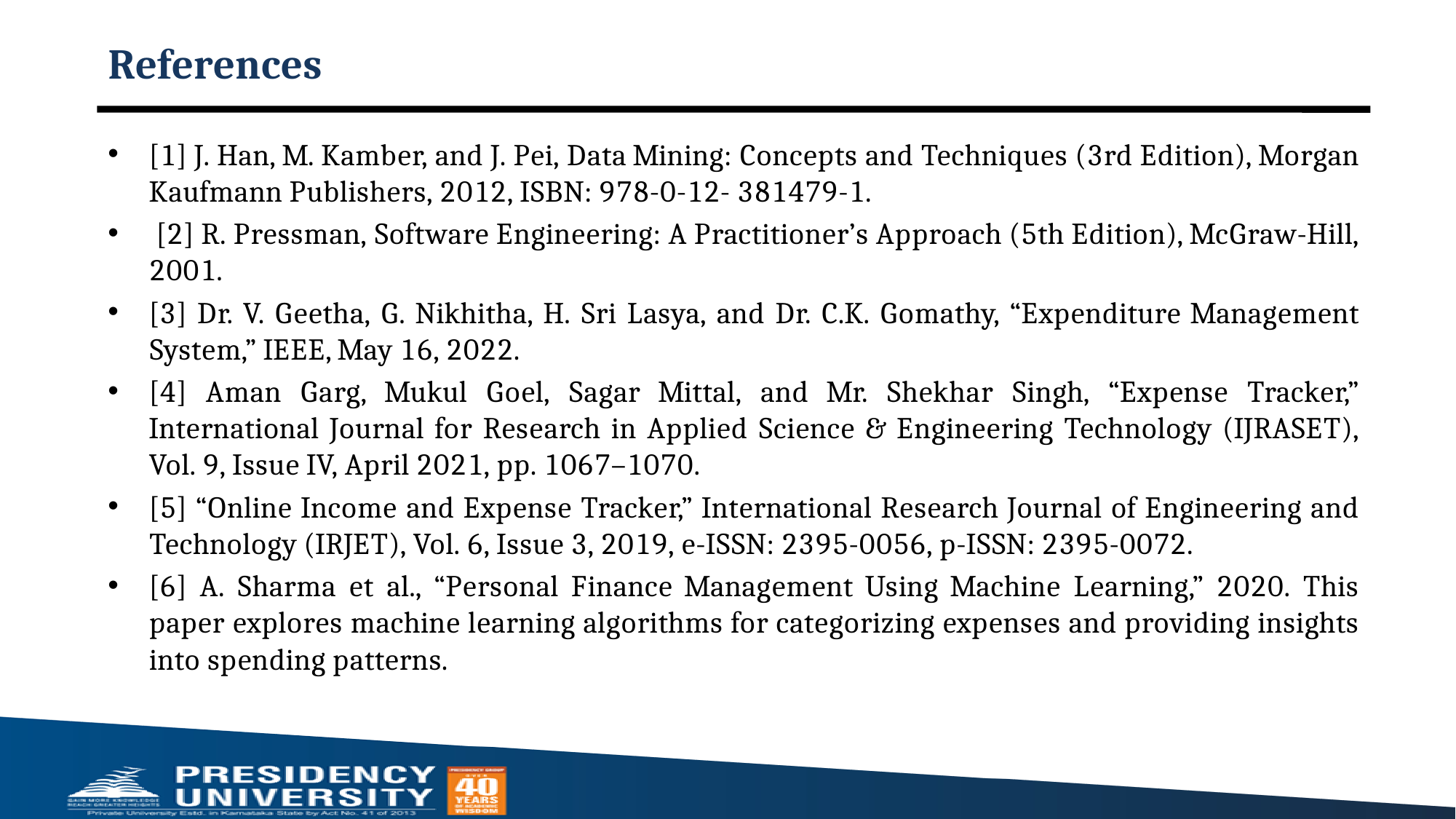

# References
[1] J. Han, M. Kamber, and J. Pei, Data Mining: Concepts and Techniques (3rd Edition), Morgan Kaufmann Publishers, 2012, ISBN: 978-0-12- 381479-1.
 [2] R. Pressman, Software Engineering: A Practitioner’s Approach (5th Edition), McGraw-Hill, 2001.
[3] Dr. V. Geetha, G. Nikhitha, H. Sri Lasya, and Dr. C.K. Gomathy, “Expenditure Management System,” IEEE, May 16, 2022.
[4] Aman Garg, Mukul Goel, Sagar Mittal, and Mr. Shekhar Singh, “Expense Tracker,” International Journal for Research in Applied Science & Engineering Technology (IJRASET), Vol. 9, Issue IV, April 2021, pp. 1067–1070.
[5] “Online Income and Expense Tracker,” International Research Journal of Engineering and Technology (IRJET), Vol. 6, Issue 3, 2019, e-ISSN: 2395-0056, p-ISSN: 2395-0072.
[6] A. Sharma et al., “Personal Finance Management Using Machine Learning,” 2020. This paper explores machine learning algorithms for categorizing expenses and providing insights into spending patterns.